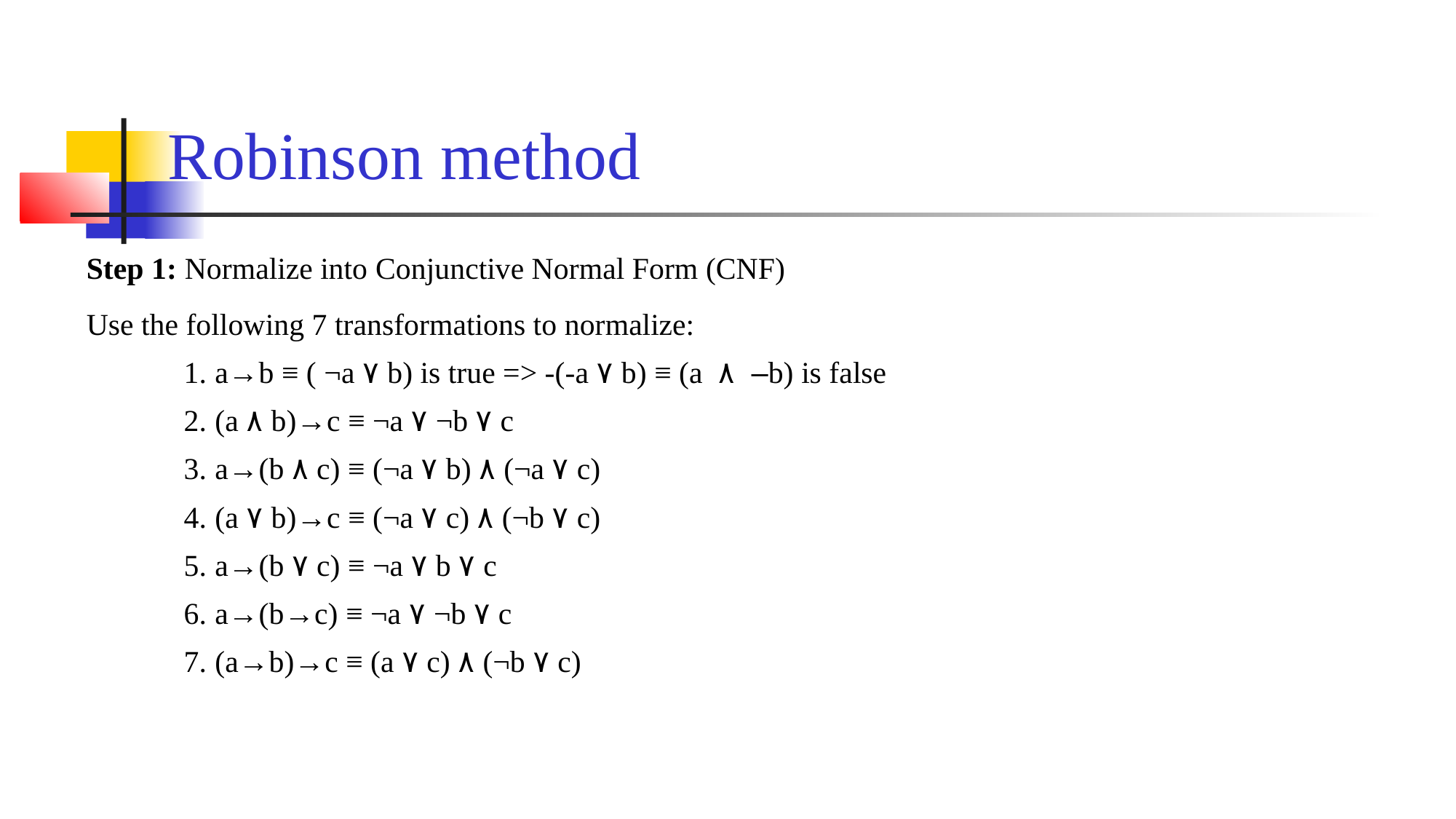

Robinson method
Step 1: Normalize into Conjunctive Normal Form (CNF)
Use the following 7 transformations to normalize:
a→b ≡ ( ¬a ٧ b) is true => -(-a ٧ b) ≡ (a  ٨  –b) is false
(a ٨ b)→c ≡ ¬a ٧ ¬b ٧ c
a→(b ٨ c) ≡ (¬a ٧ b) ٨ (¬a ٧ c)
(a ٧ b)→c ≡ (¬a ٧ c) ٨ (¬b ٧ c)
a→(b ٧ c) ≡ ¬a ٧ b ٧ c
a→(b→c) ≡ ¬a ٧ ¬b ٧ c
(a→b)→c ≡ (a ٧ c) ٨ (¬b ٧ c)